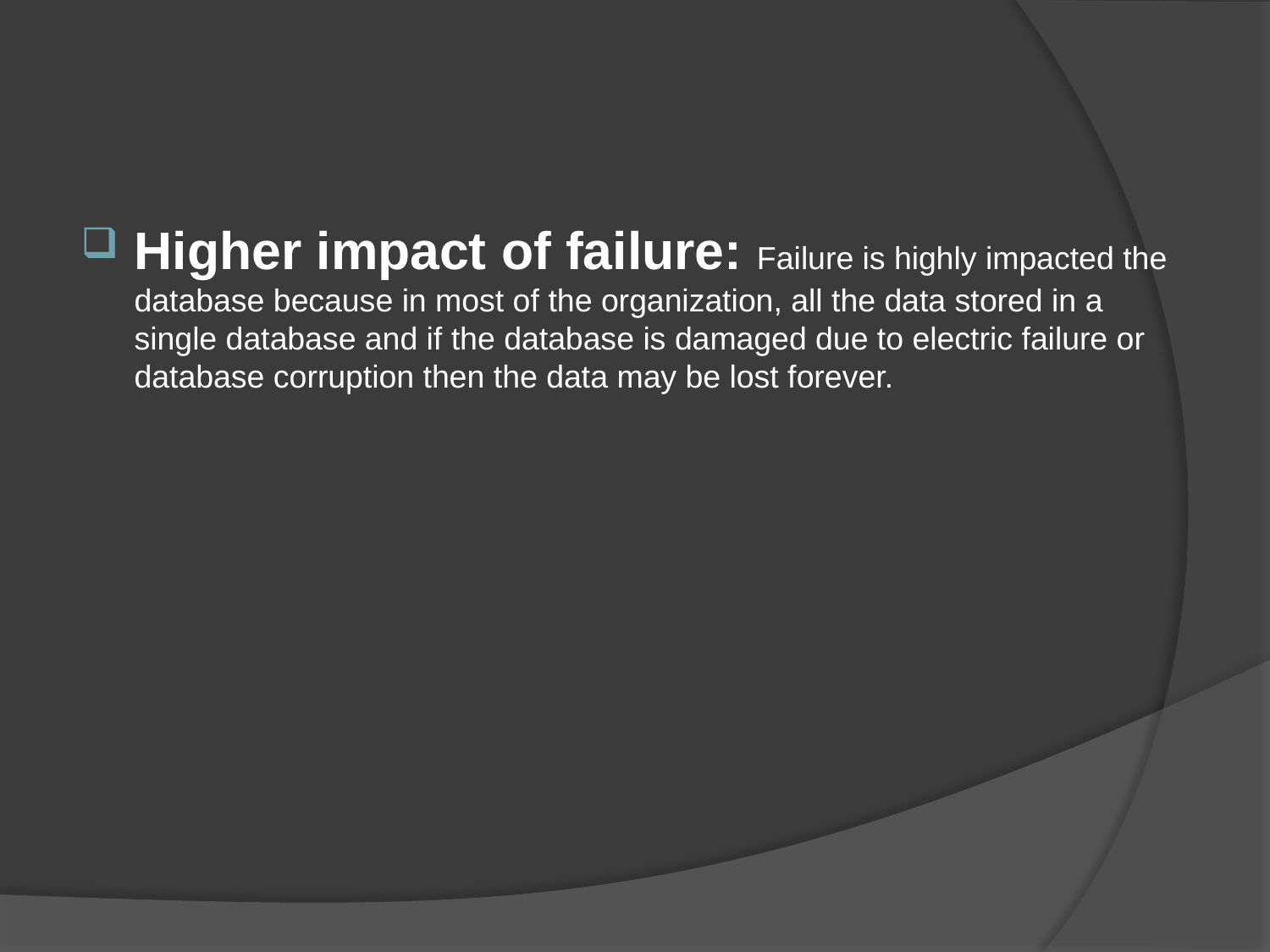

Higher impact of failure: Failure is highly impacted the database because in most of the organization, all the data stored in a single database and if the database is damaged due to electric failure or database corruption then the data may be lost forever.